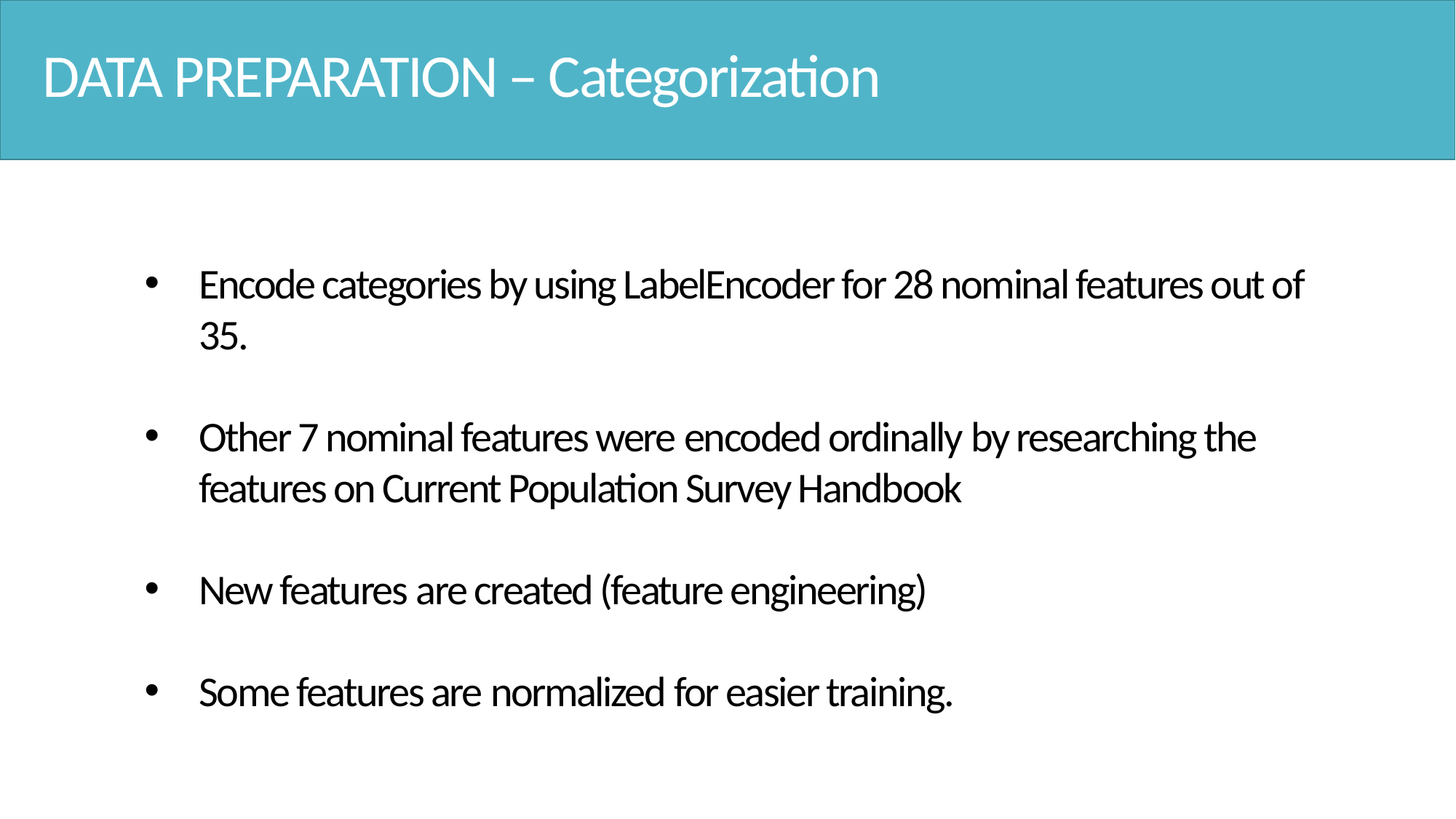

DATA PREPARATION – Categorization
Encode categories by using LabelEncoder for 28 nominal features out of 35.

Other 7 nominal features were encoded ordinally by researching the features on Current Population Survey Handbook

New features are created (feature engineering)

Some features are normalized for easier training.